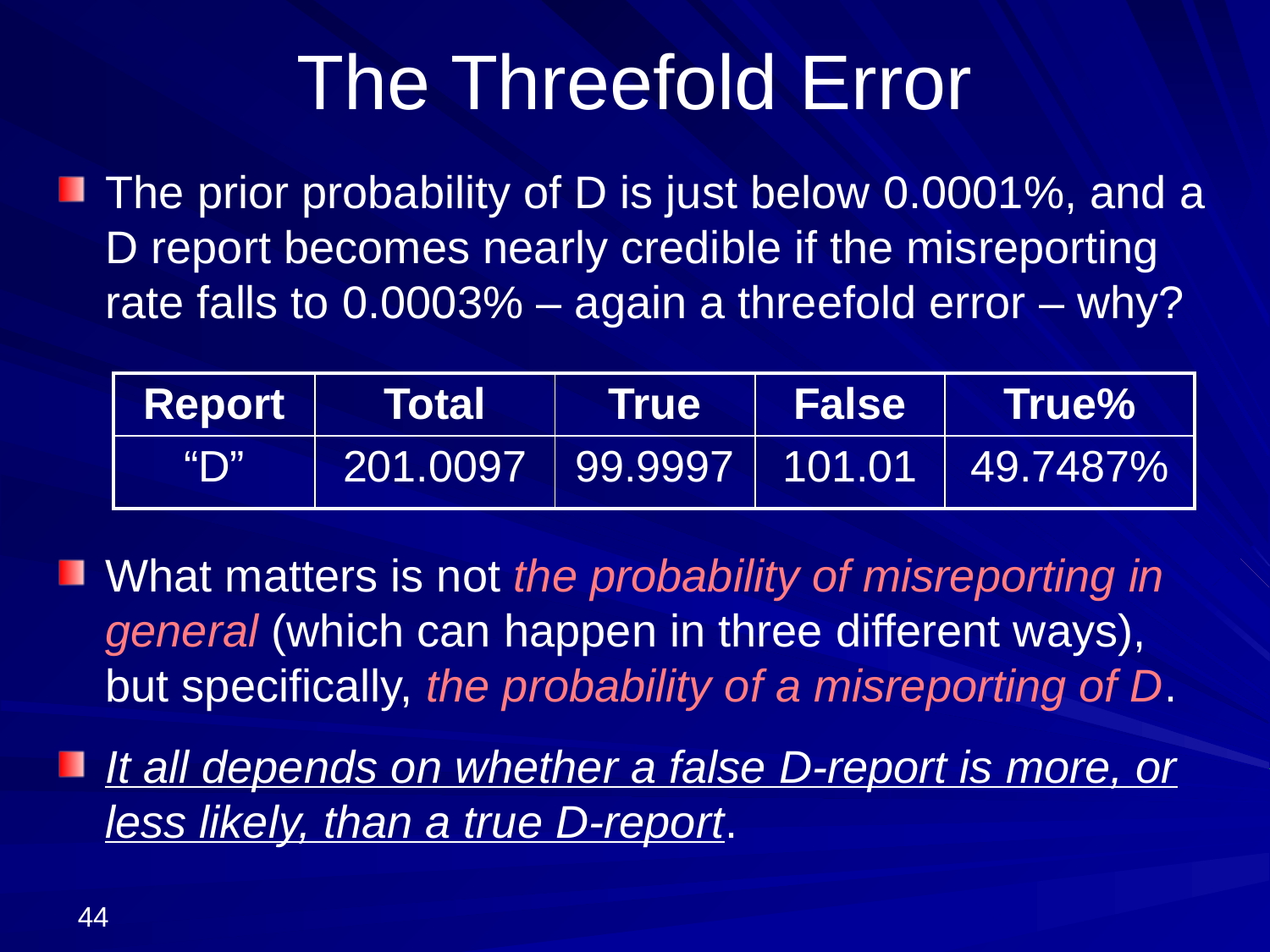

# The Threefold Error
The prior probability of D is just below 0.0001%, and a D report becomes nearly credible if the misreporting rate falls to 0.0003% – again a threefold error – why?

What matters is not the probability of misreporting in general (which can happen in three different ways), but specifically, the probability of a misreporting of D.
It all depends on whether a false D-report is more, or less likely, than a true D-report.
| Report | Total | True | False | True% |
| --- | --- | --- | --- | --- |
| “D” | 201.0097 | 99.9997 | 101.01 | 49.7487% |
44